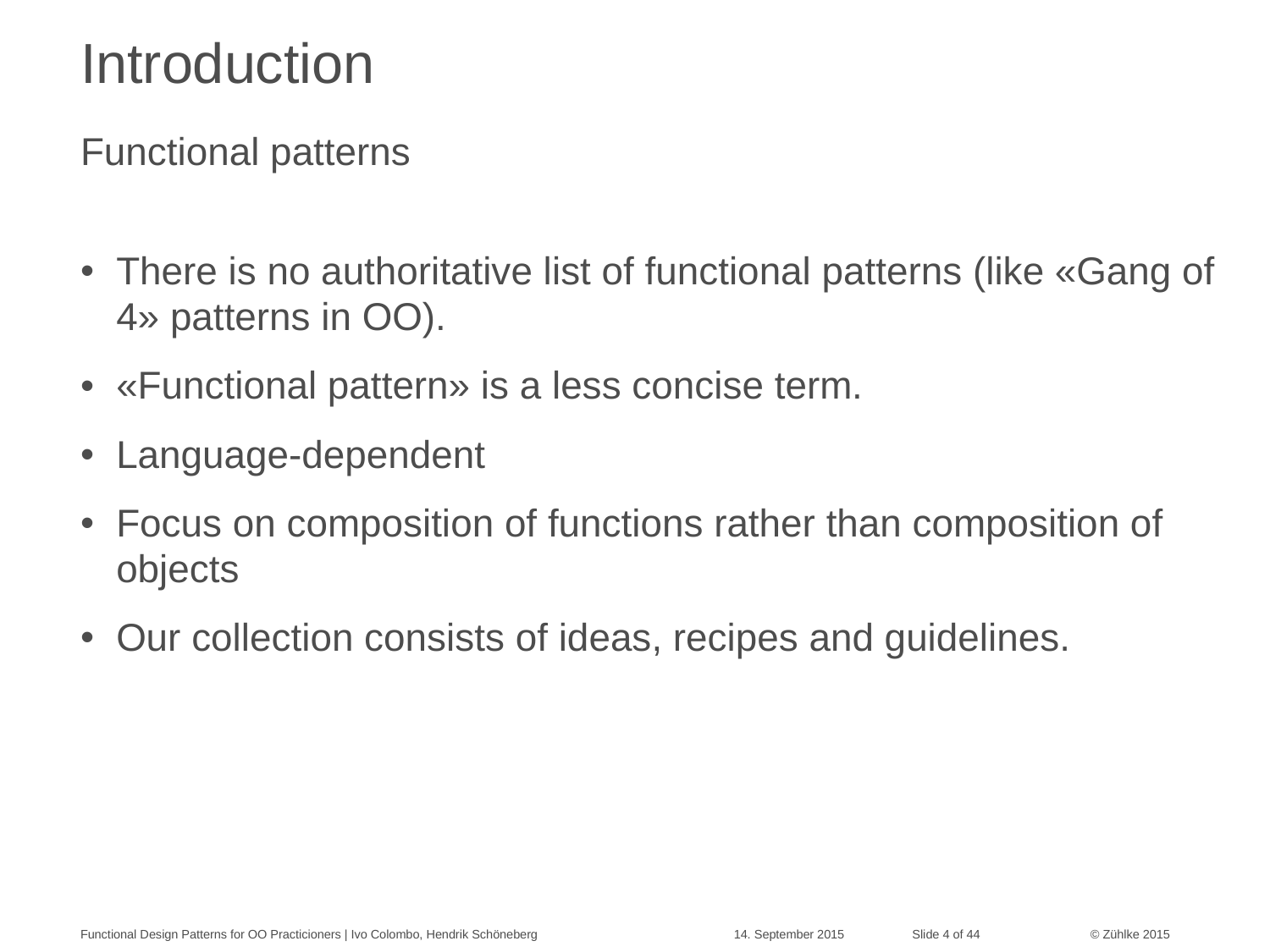

# Introduction
Functional patterns
There is no authoritative list of functional patterns (like «Gang of 4» patterns in OO).
«Functional pattern» is a less concise term.
Language-dependent
Focus on composition of functions rather than composition of objects
Our collection consists of ideas, recipes and guidelines.
Functional Design Patterns for OO Practicioners | Ivo Colombo, Hendrik Schöneberg
14. September 2015
Slide 4 of 44